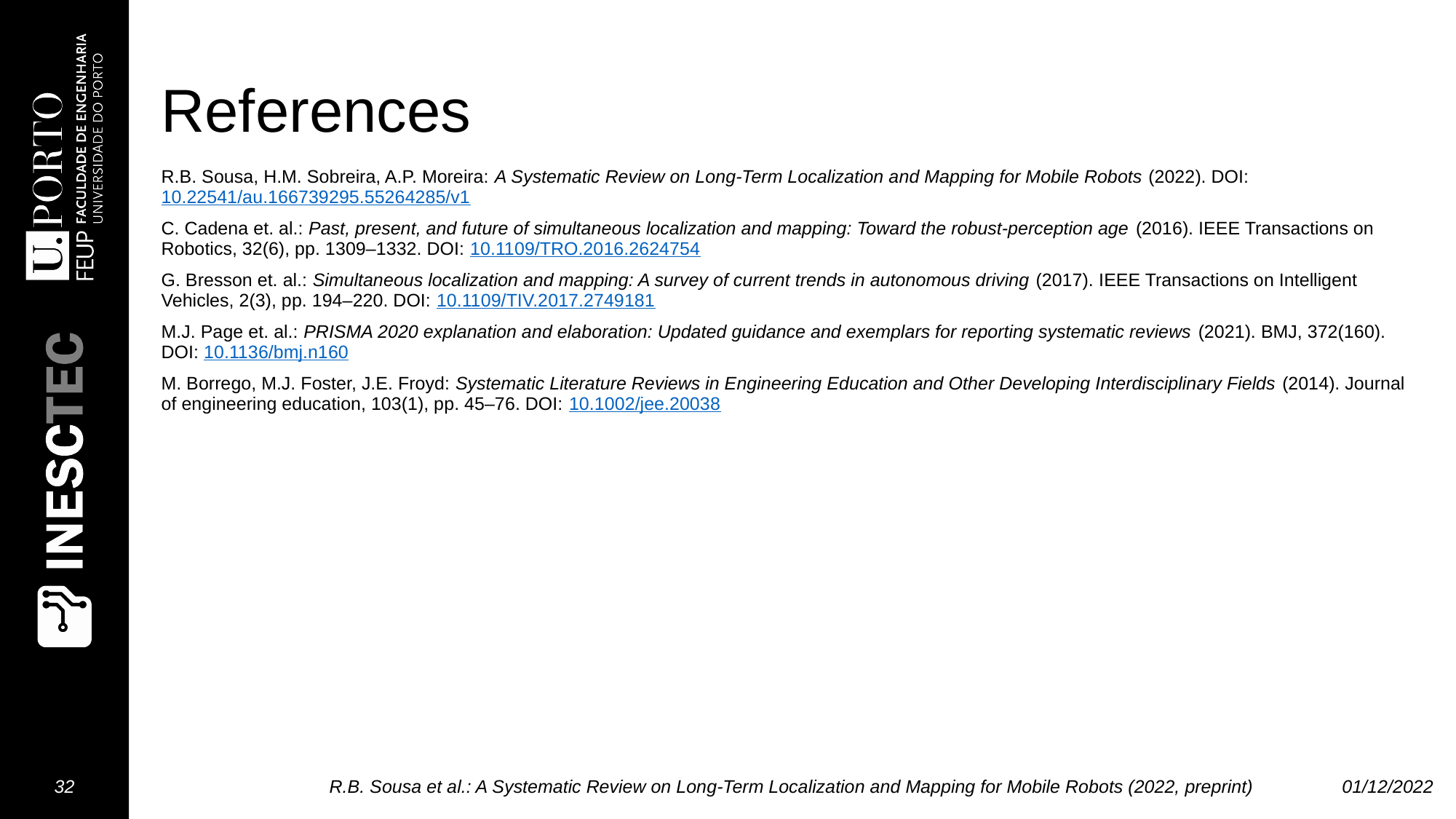

# References
| R.B. Sousa, H.M. Sobreira, A.P. Moreira: A Systematic Review on Long-Term Localization and Mapping for Mobile Robots (2022). DOI: 10.22541/au.166739295.55264285/v1 |
| --- |
| C. Cadena et. al.: Past, present, and future of simultaneous localization and mapping: Toward the robust-perception age (2016). IEEE Transactions on Robotics, 32(6), pp. 1309–1332. DOI: 10.1109/TRO.2016.2624754 |
| G. Bresson et. al.: Simultaneous localization and mapping: A survey of current trends in autonomous driving (2017). IEEE Transactions on Intelligent Vehicles, 2(3), pp. 194–220. DOI: 10.1109/TIV.2017.2749181 |
| M.J. Page et. al.: PRISMA 2020 explanation and elaboration: Updated guidance and exemplars for reporting systematic reviews (2021). BMJ, 372(160). DOI: 10.1136/bmj.n160 |
| M. Borrego, M.J. Foster, J.E. Froyd: Systematic Literature Reviews in Engineering Education and Other Developing Interdisciplinary Fields (2014). Journal of engineering education, 103(1), pp. 45–76. DOI: 10.1002/jee.20038 |
|  |
|  |
|  |
|  |
|  |
|  |
|  |
32
R.B. Sousa et al.: A Systematic Review on Long-Term Localization and Mapping for Mobile Robots (2022, preprint)
01/12/2022